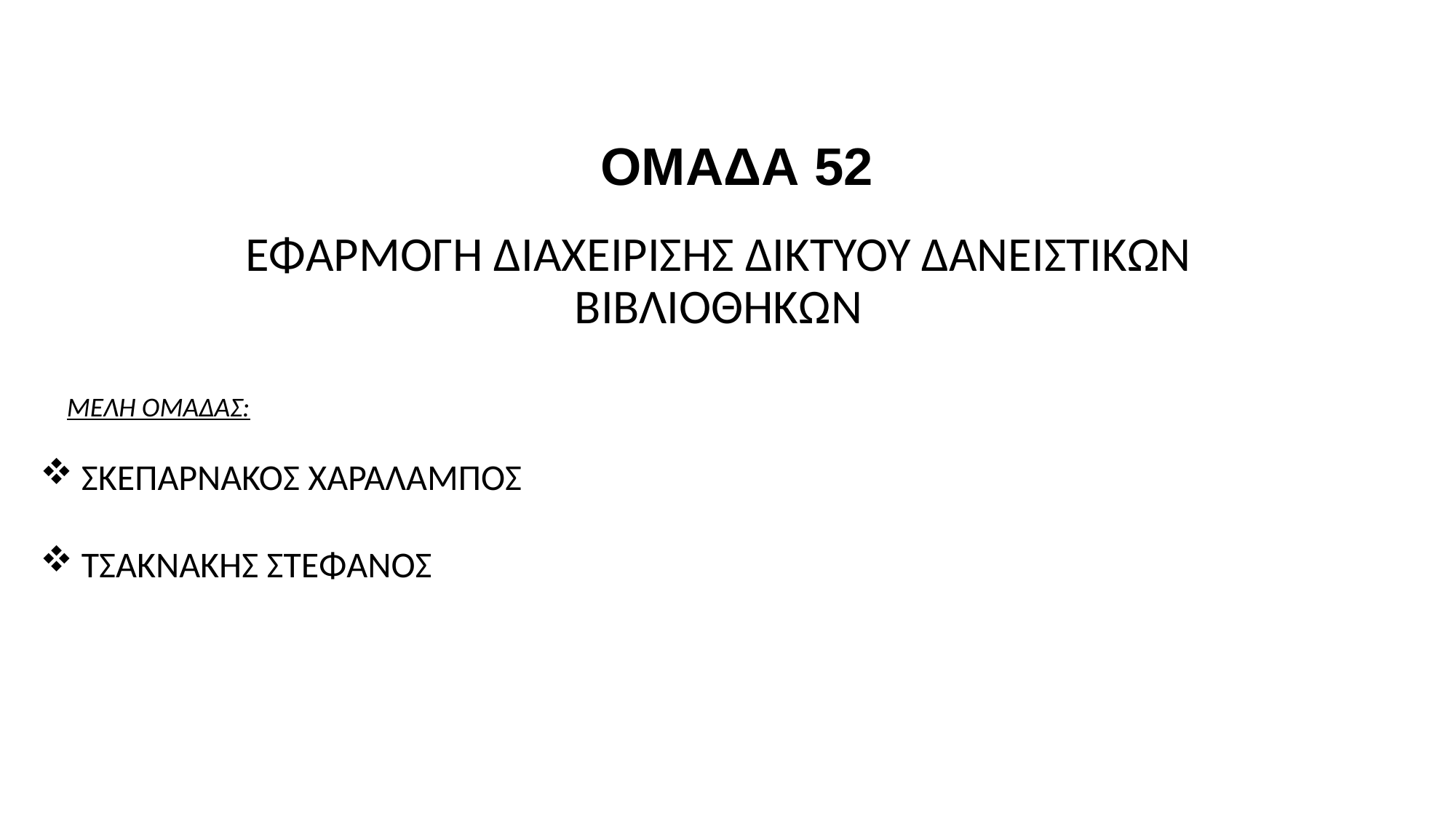

# ΟΜΑΔΑ 52
ΕΦΑΡΜΟΓΗ ΔΙΑΧΕΙΡΙΣΗΣ ΔΙΚΤΥΟΥ ΔΑΝΕΙΣΤΙΚΩΝ ΒΙΒΛΙΟΘΗΚΩΝ

ΜΕΛΗ ΟΜΑΔΑΣ:
ΣΚΕΠΑΡΝΑΚΟΣ ΧΑΡΑΛΑΜΠΟΣ

ΤΣΑΚΝΑΚΗΣ ΣΤΕΦΑΝΟΣ